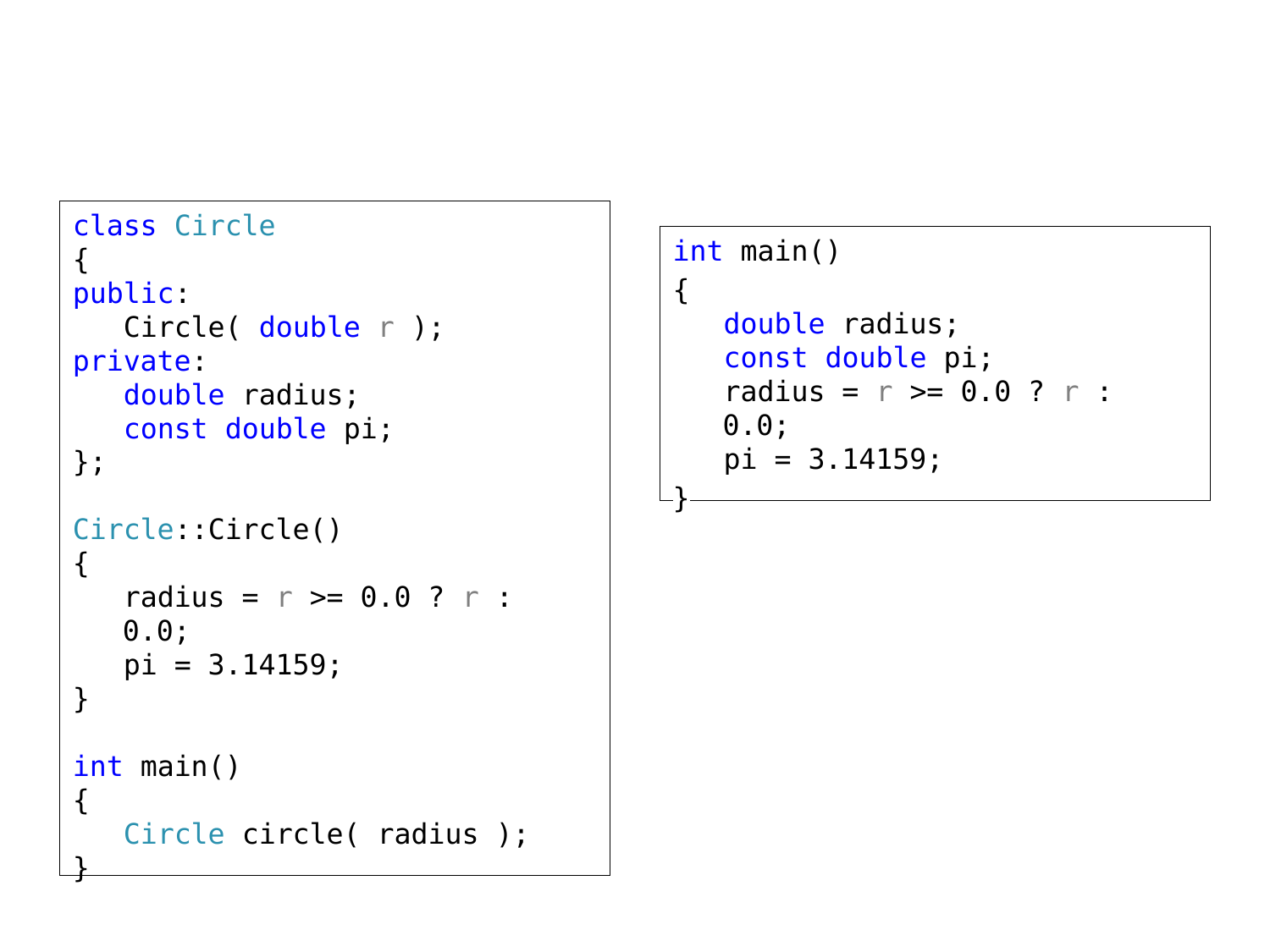

class Circle
{
public:
   Circle( double r );
private:
   double radius;
   const double pi;
};

Circle::Circle()
{
   radius = r >= 0.0 ? r : 0.0;
   pi = 3.14159;
}

int main()
{
   Circle circle( radius );
}

int main()
{
   double radius;
   const double pi;
   radius = r >= 0.0 ? r : 0.0;
   pi = 3.14159;
}